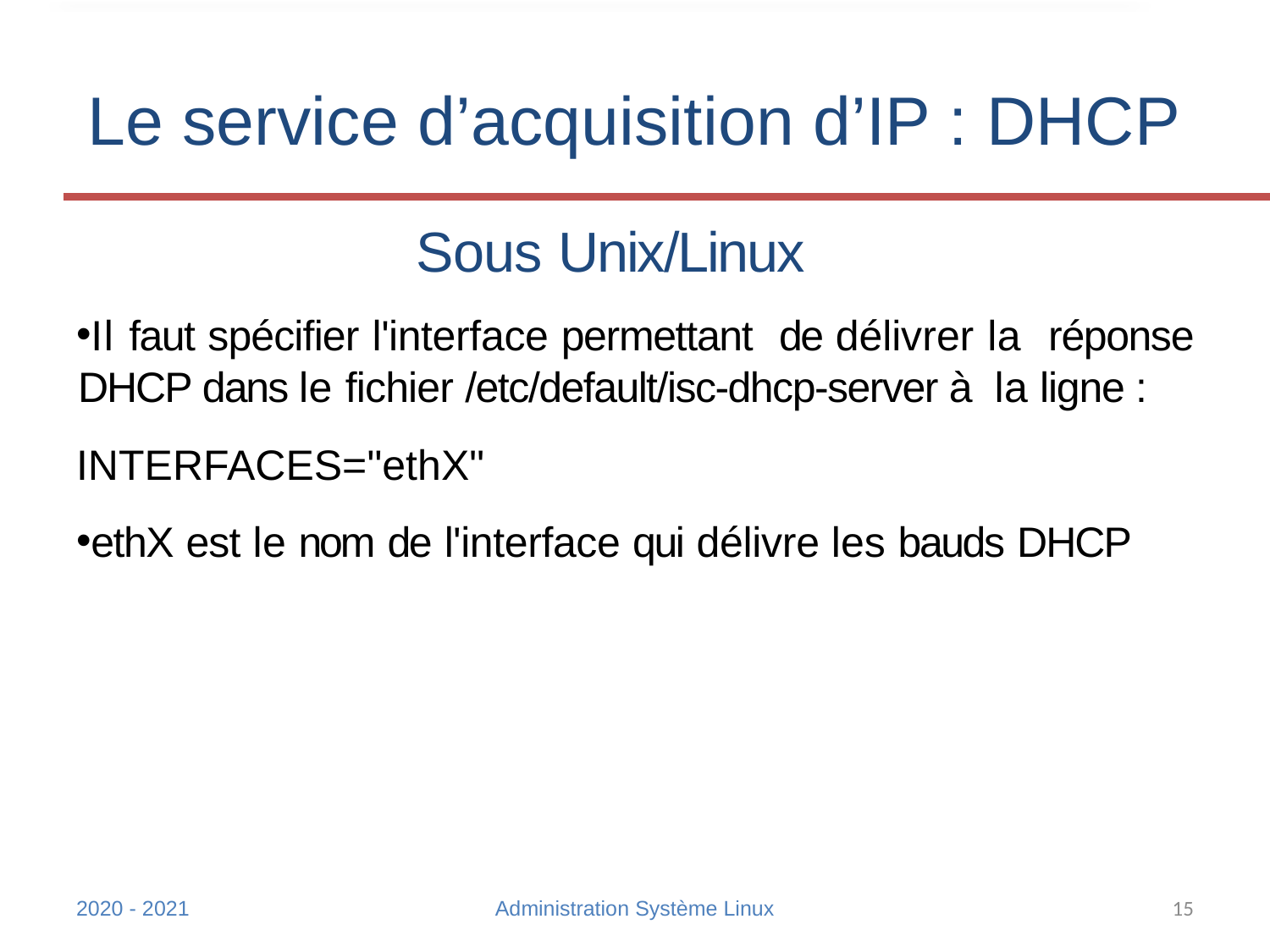

# Le service d’acquisition d’IP : DHCP
Sous Unix/Linux
Il faut spécifier l'interface permettant de délivrer la  réponse DHCP dans le fichier /etc/default/isc-dhcp-server à  la ligne :
INTERFACES="ethX"
ethX est le nom de l'interface qui délivre les bauds DHCP

2020 - 2021
Administration Système Linux
15